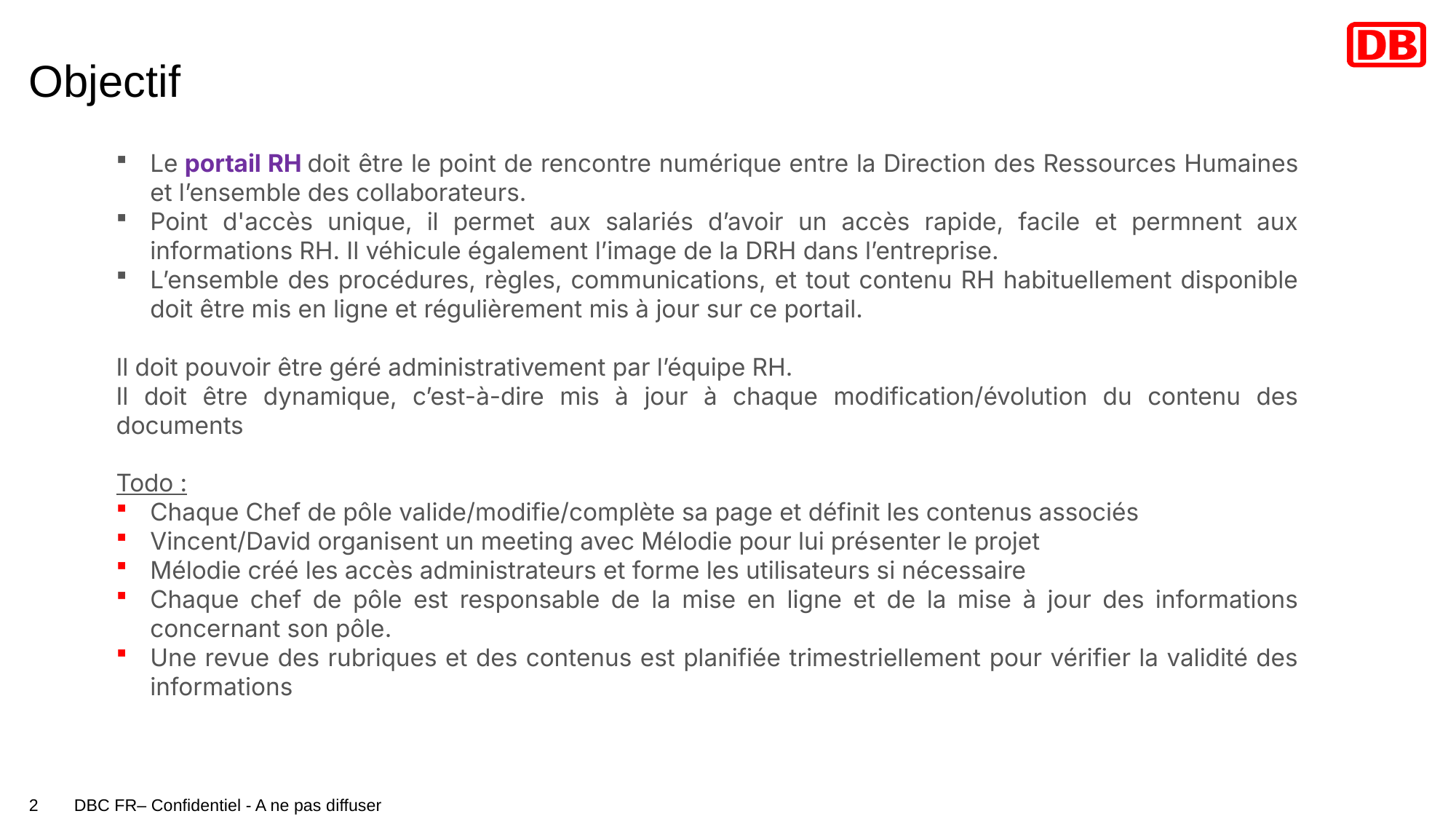

# Objectif
Le portail RH doit être le point de rencontre numérique entre la Direction des Ressources Humaines et l’ensemble des collaborateurs.
Point d'accès unique, il permet aux salariés d’avoir un accès rapide, facile et permnent aux informations RH. Il véhicule également l’image de la DRH dans l’entreprise.
L’ensemble des procédures, règles, communications, et tout contenu RH habituellement disponible doit être mis en ligne et régulièrement mis à jour sur ce portail.

Il doit pouvoir être géré administrativement par l’équipe RH.
Il doit être dynamique, c’est-à-dire mis à jour à chaque modification/évolution du contenu des documents

Todo :
Chaque Chef de pôle valide/modifie/complète sa page et définit les contenus associés
Vincent/David organisent un meeting avec Mélodie pour lui présenter le projet
Mélodie créé les accès administrateurs et forme les utilisateurs si nécessaire
Chaque chef de pôle est responsable de la mise en ligne et de la mise à jour des informations concernant son pôle.
Une revue des rubriques et des contenus est planifiée trimestriellement pour vérifier la validité des informations

2
DBC FR– Confidentiel - A ne pas diffuser